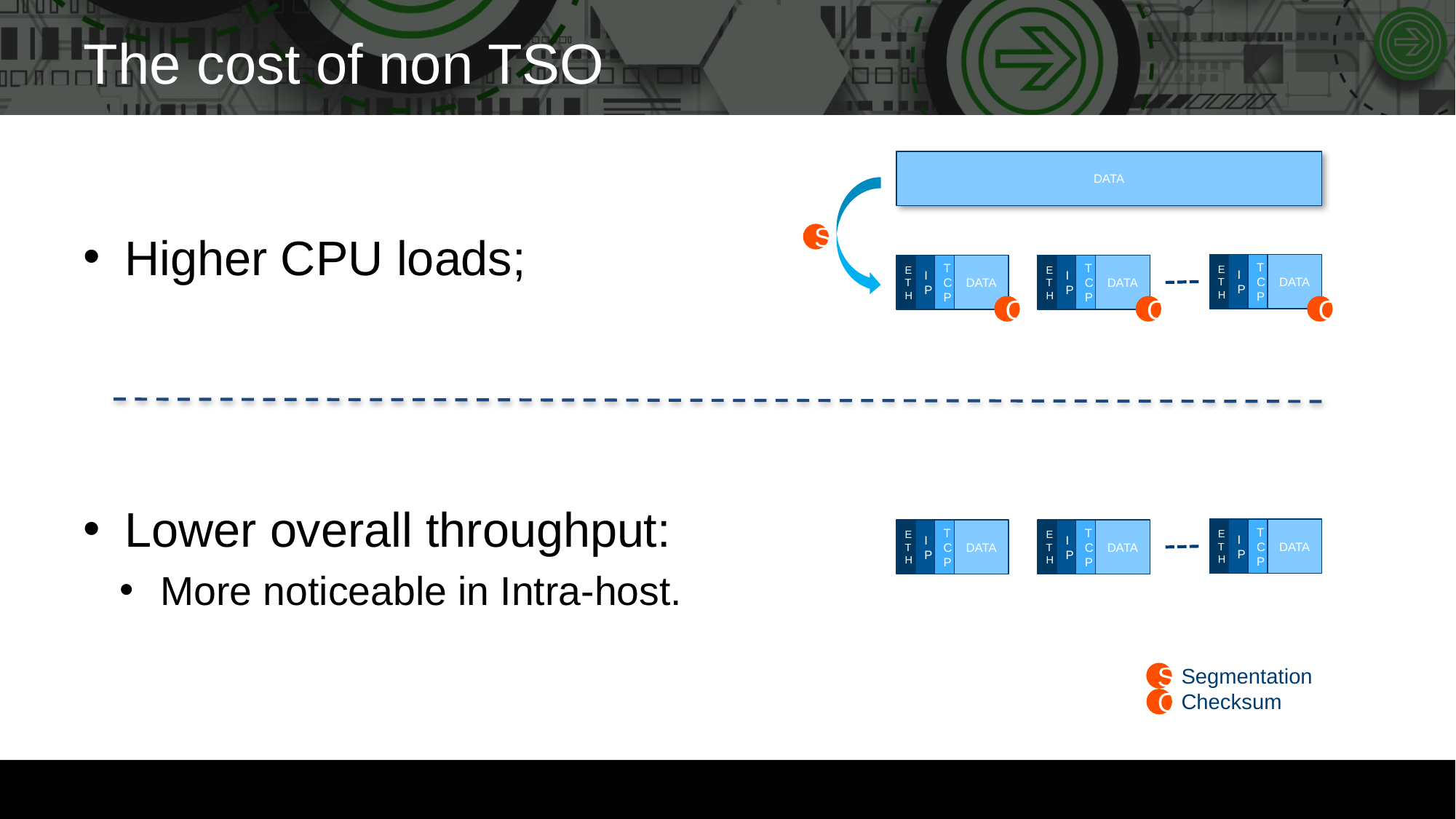

# The cost of non TSO
DATA

Higher CPU loads;

Lower overall throughput:
More noticeable in Intra-host.

S
ETH
IP
TCP
DATA
ETH
IP
TCP
DATA
ETH
IP
TCP
DATA
C
C
C
ETH
IP
TCP
DATA
ETH
IP
TCP
DATA
ETH
IP
TCP
DATA
S
Segmentation
Checksum
C